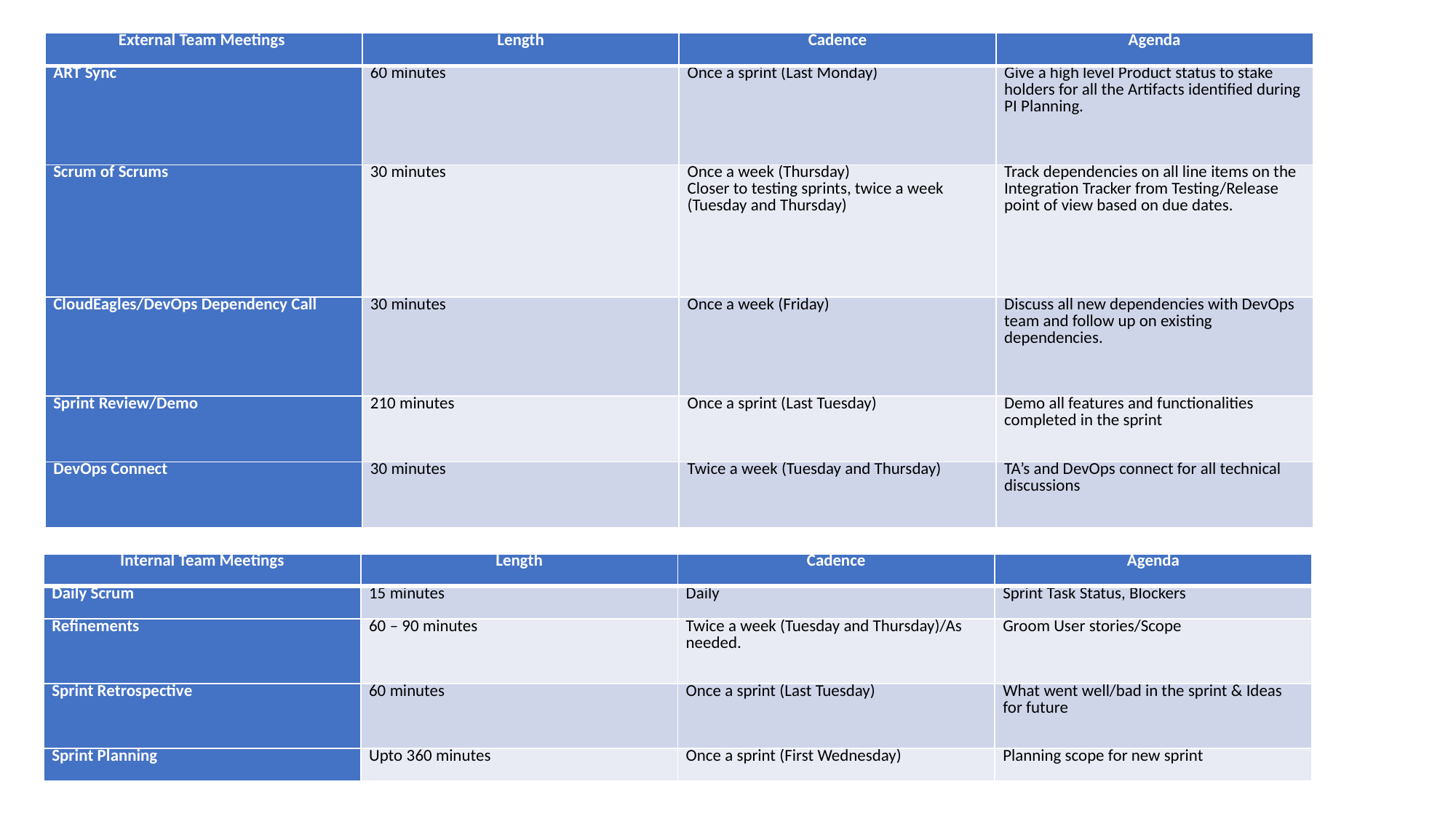

| External Team Meetings | Length | Cadence | Agenda |
| --- | --- | --- | --- |
| ART Sync | 60 minutes | Once a sprint (Last Monday) | Give a high level Product status to stake holders for all the Artifacts identified during PI Planning. |
| Scrum of Scrums | 30 minutes | Once a week (Thursday) Closer to testing sprints, twice a week (Tuesday and Thursday) | Track dependencies on all line items on the Integration Tracker from Testing/Release point of view based on due dates. |
| CloudEagles/DevOps Dependency Call | 30 minutes | Once a week (Friday) | Discuss all new dependencies with DevOps team and follow up on existing dependencies. |
| Sprint Review/Demo | 210 minutes | Once a sprint (Last Tuesday) | Demo all features and functionalities completed in the sprint |
| DevOps Connect | 30 minutes | Twice a week (Tuesday and Thursday) | TA’s and DevOps connect for all technical discussions |

| Internal Team Meetings | Length | Cadence | Agenda |
| --- | --- | --- | --- |
| Daily Scrum | 15 minutes | Daily | Sprint Task Status, Blockers |
| Refinements | 60 – 90 minutes | Twice a week (Tuesday and Thursday)/As needed. | Groom User stories/Scope |
| Sprint Retrospective | 60 minutes | Once a sprint (Last Tuesday) | What went well/bad in the sprint & Ideas for future |
| Sprint Planning | Upto 360 minutes | Once a sprint (First Wednesday) | Planning scope for new sprint |